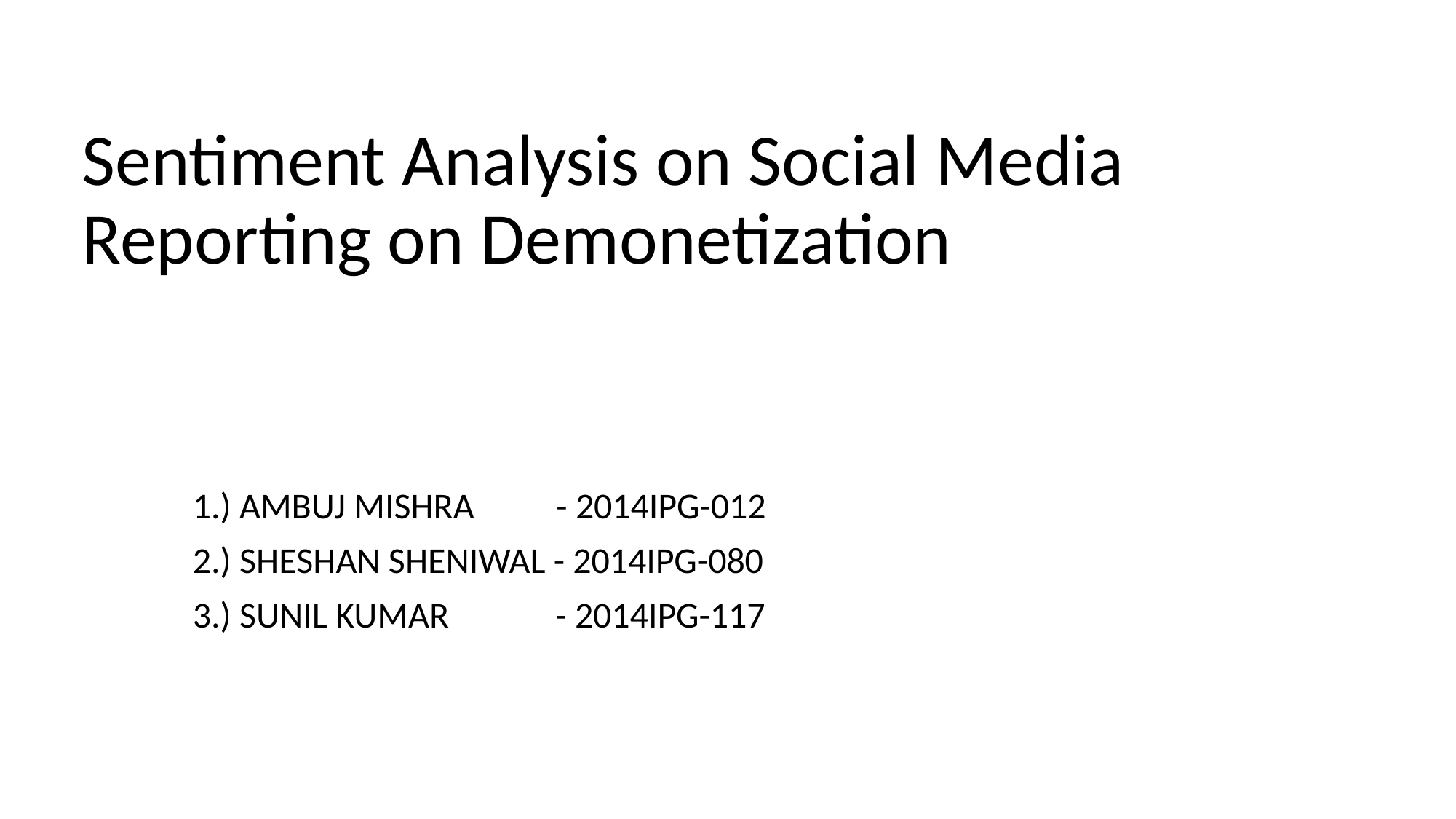

# Sentiment Analysis on Social Media  Reporting on Demonetization
1.) AMBUJ MISHRA          - 2014IPG-012
2.) SHESHAN SHENIWAL - 2014IPG-080
3.) SUNIL KUMAR             - 2014IPG-117